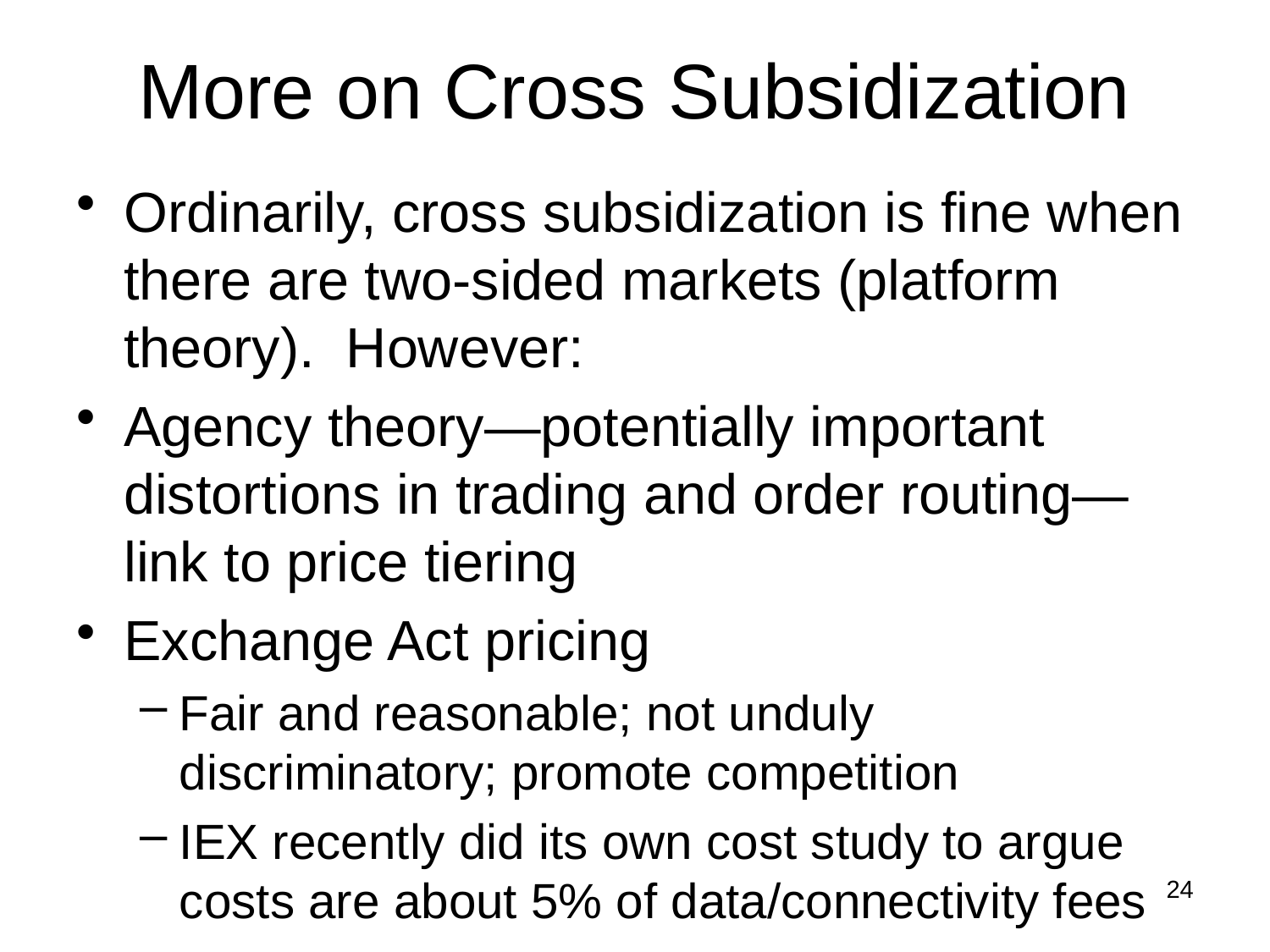

# More on Cross Subsidization
Ordinarily, cross subsidization is fine when there are two-sided markets (platform theory).  However:
Agency theory—potentially important distortions in trading and order routing—link to price tiering
Exchange Act pricing
Fair and reasonable; not unduly discriminatory; promote competition
IEX recently did its own cost study to argue costs are about 5% of data/connectivity fees

24